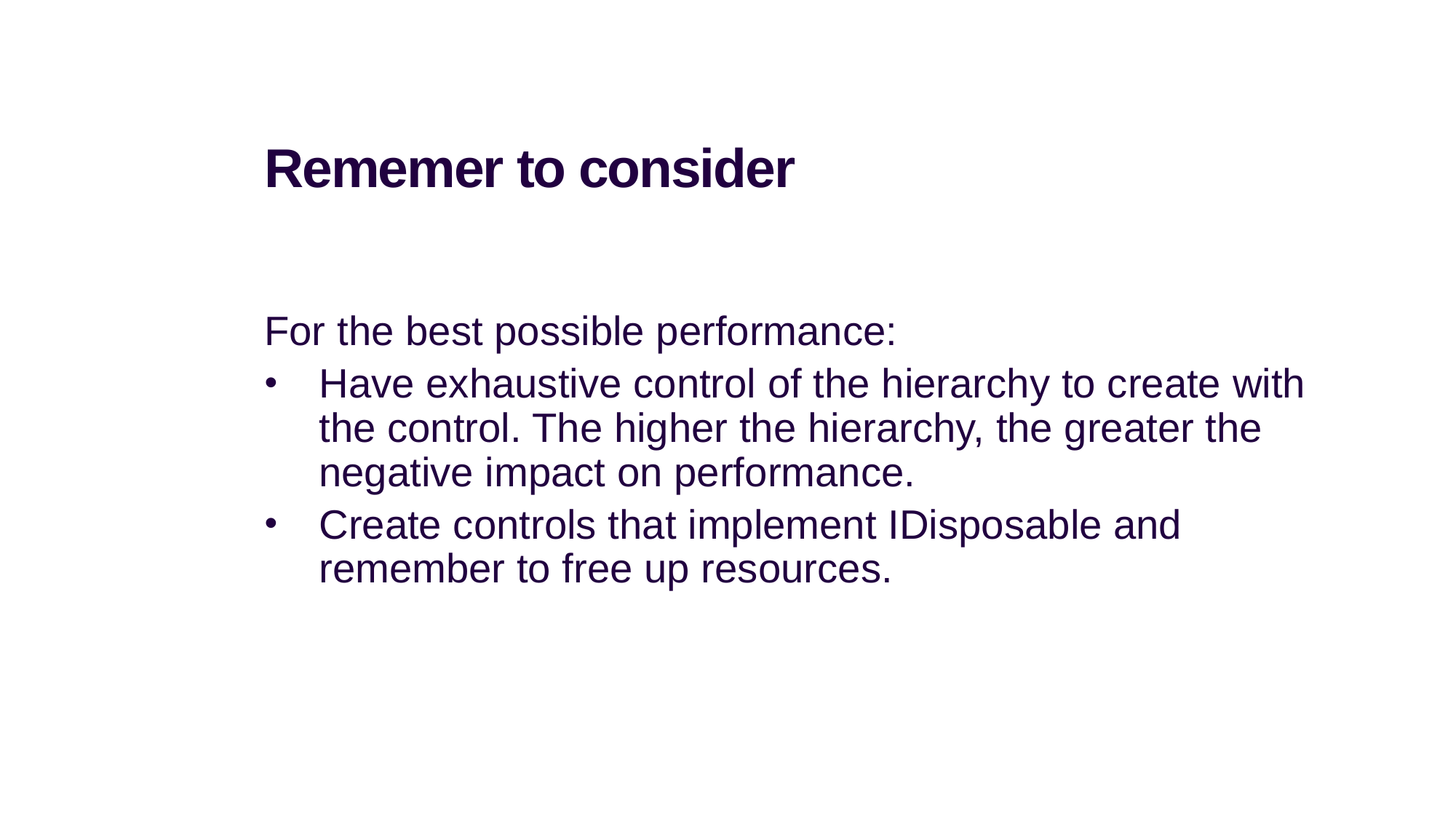

# Rememer to consider
For the best possible performance:
Have exhaustive control of the hierarchy to create with the control. The higher the hierarchy, the greater the negative impact on performance.
Create controls that implement IDisposable and remember to free up resources.